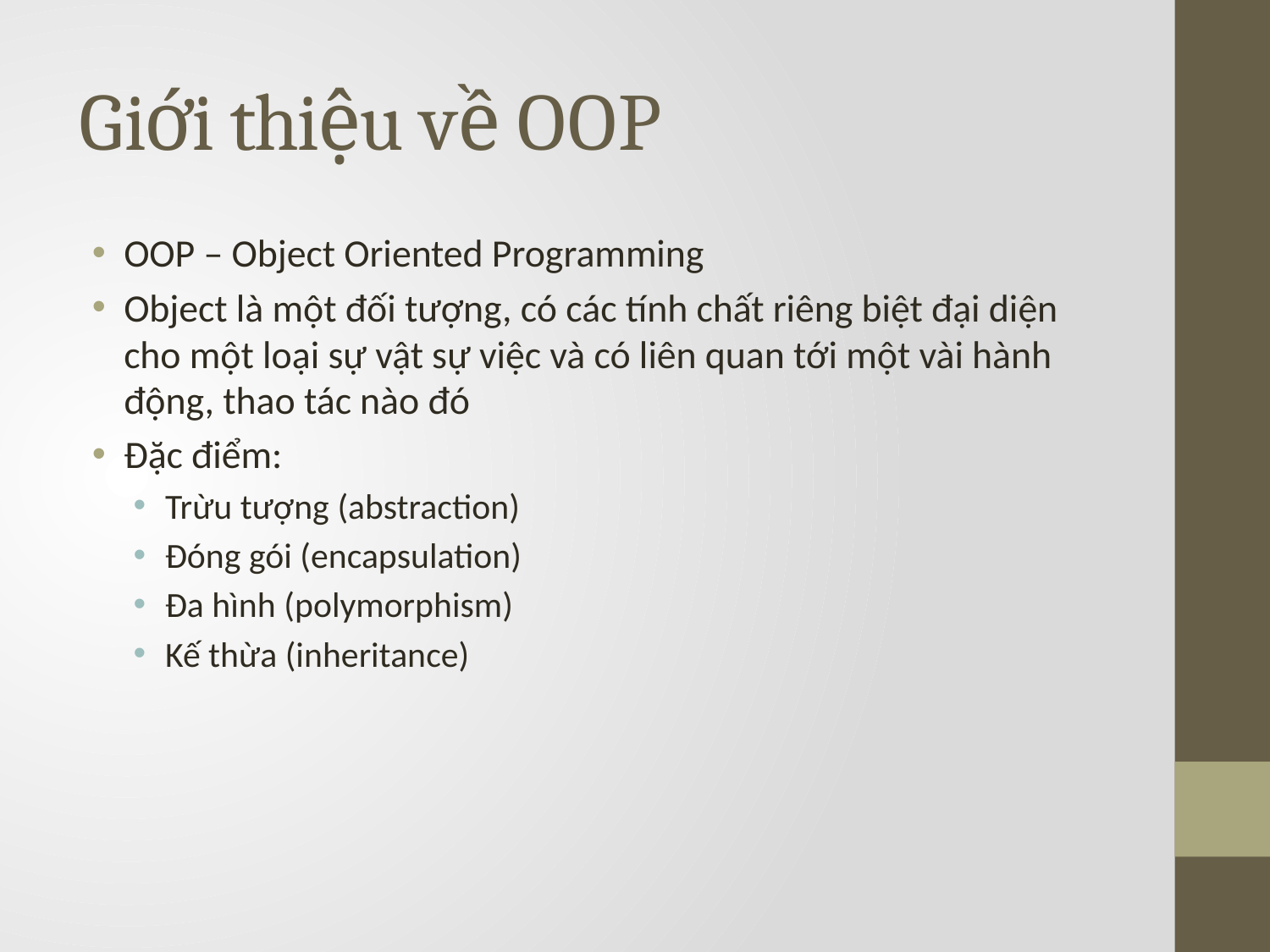

# Giới thiệu về OOP
OOP – Object Oriented Programming
Object là một đối tượng, có các tính chất riêng biệt đại diện cho một loại sự vật sự việc và có liên quan tới một vài hành động, thao tác nào đó
Đặc điểm:
Trừu tượng (abstraction)
Đóng gói (encapsulation)
Đa hình (polymorphism)
Kế thừa (inheritance)